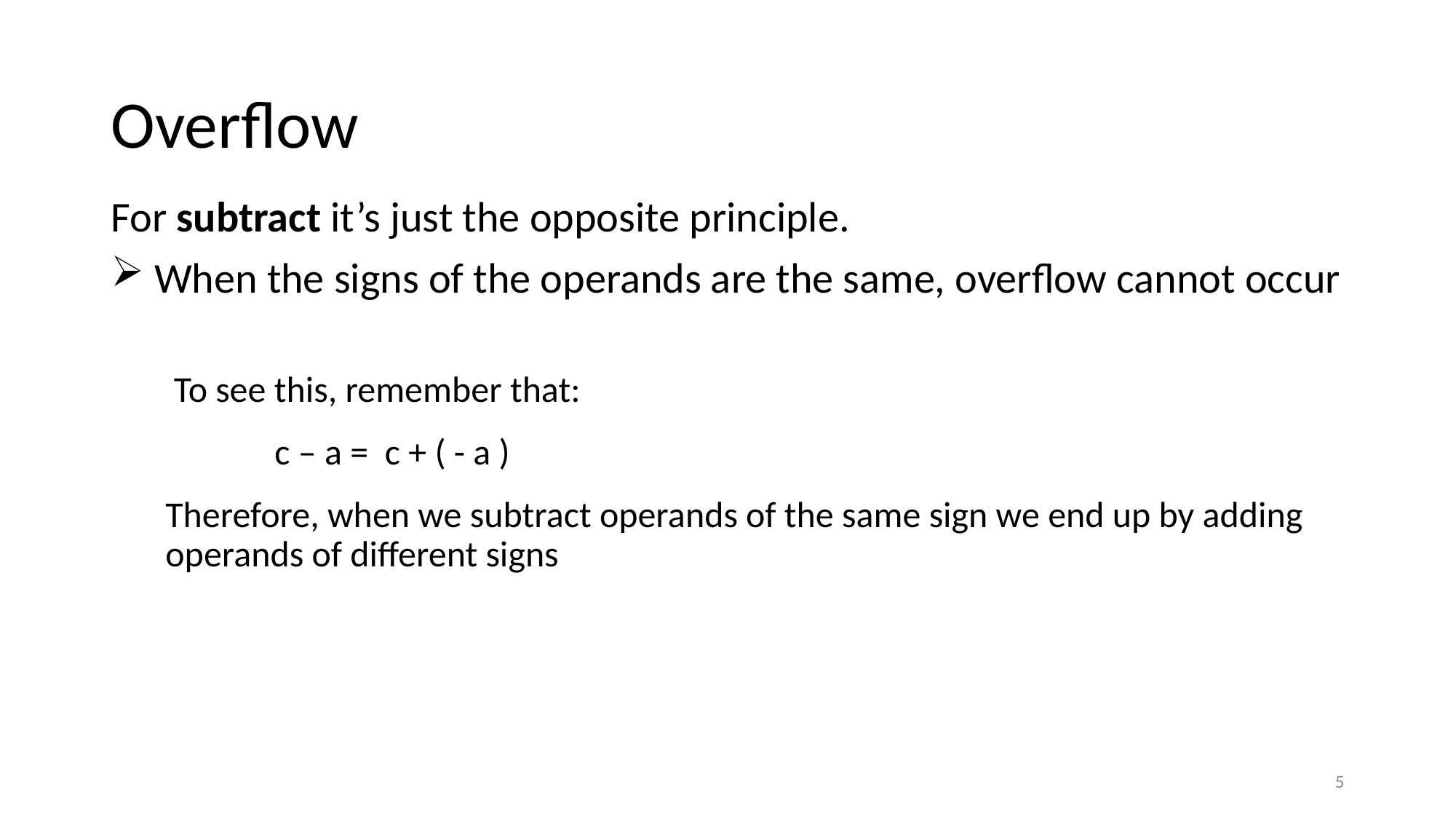

# Overflow
For subtract it’s just the opposite principle.
 When the signs of the operands are the same, overflow cannot occur

 To see this, remember that:

 	c – a =  c + ( - a )

Therefore, when we subtract operands of the same sign we end up by adding operands of different signs
5